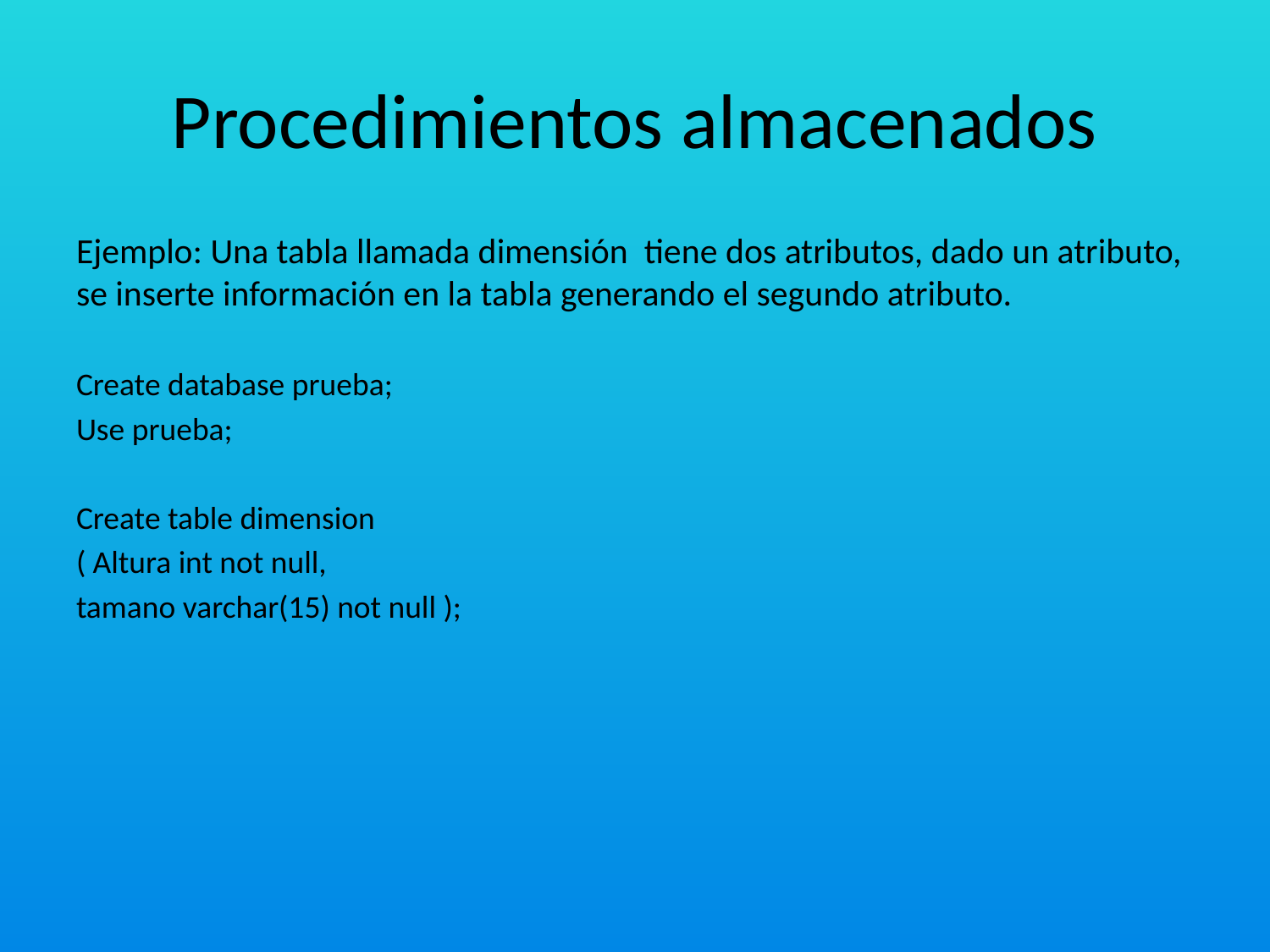

# Procedimientos almacenados
Ejemplo: Una tabla llamada dimensión  tiene dos atributos, dado un atributo, se inserte información en la tabla generando el segundo atributo.

Create database prueba;
Use prueba;

Create table dimension
( Altura int not null,
tamano varchar(15) not null );